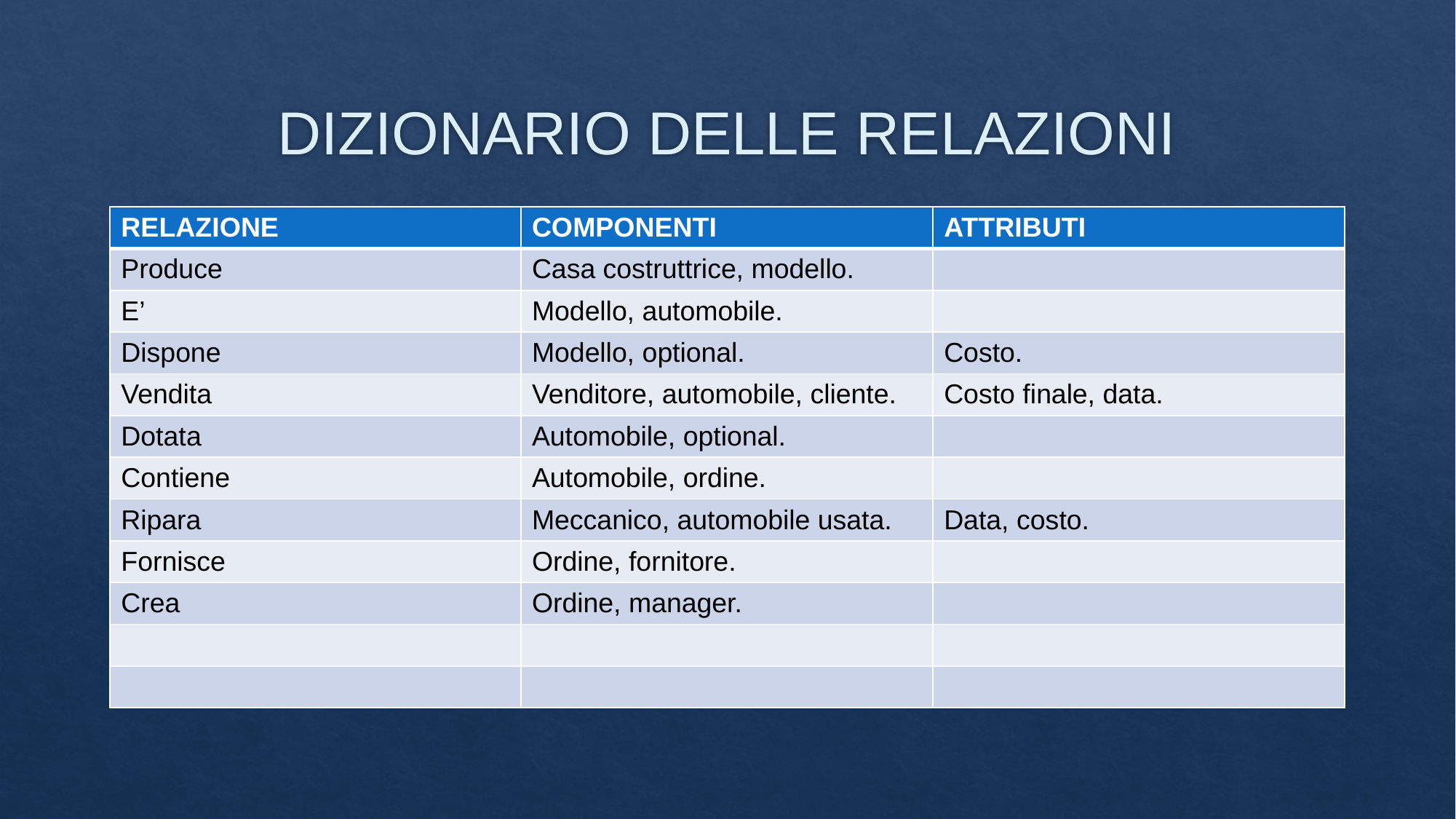

# DIZIONARIO DELLE RELAZIONI
| RELAZIONE | COMPONENTI | ATTRIBUTI |
| --- | --- | --- |
| Produce | Casa costruttrice, modello. |  |
| E’ | Modello, automobile. |  |
| Dispone | Modello, optional. | Costo. |
| Vendita | Venditore, automobile, cliente. | Costo finale, data. |
| Dotata | Automobile, optional. |  |
| Contiene | Automobile, ordine. |  |
| Ripara | Meccanico, automobile usata. | Data, costo. |
| Fornisce | Ordine, fornitore. |  |
| Crea | Ordine, manager. |  |
|  |  |  |
|  |  |  |